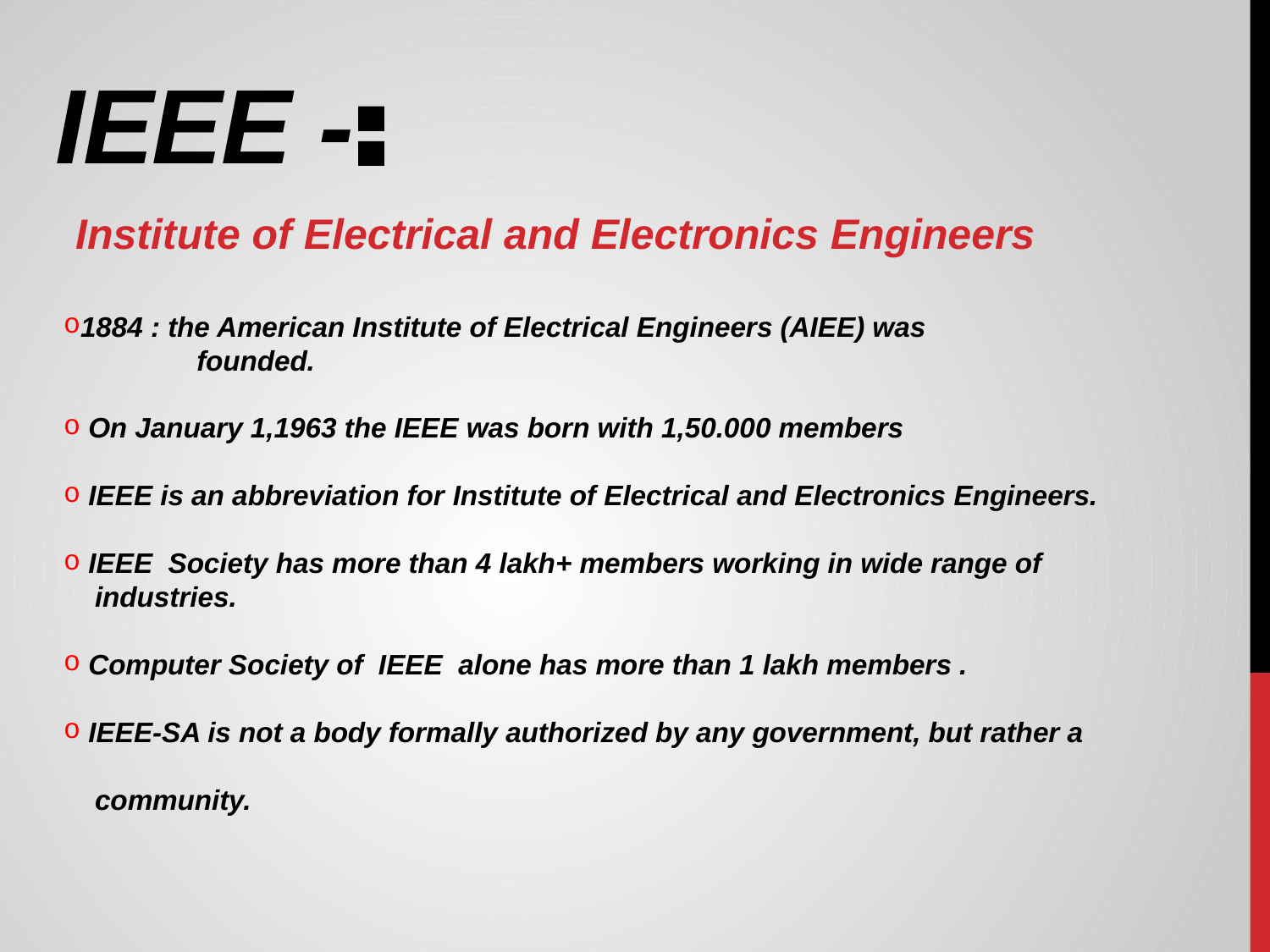

# IEEE -:
 Institute of Electrical and Electronics Engineers

1884 : the American Institute of Electrical Engineers (AIEE) was
                 founded.

 On January 1,1963 the IEEE was born with 1,50.000 members

 IEEE is an abbreviation for Institute of Electrical and Electronics Engineers.

 IEEE  Society has more than 4 lakh+ members working in wide range of
    industries.

 Computer Society of  IEEE  alone has more than 1 lakh members .

 IEEE-SA is not a body formally authorized by any government, but rather a
    community.